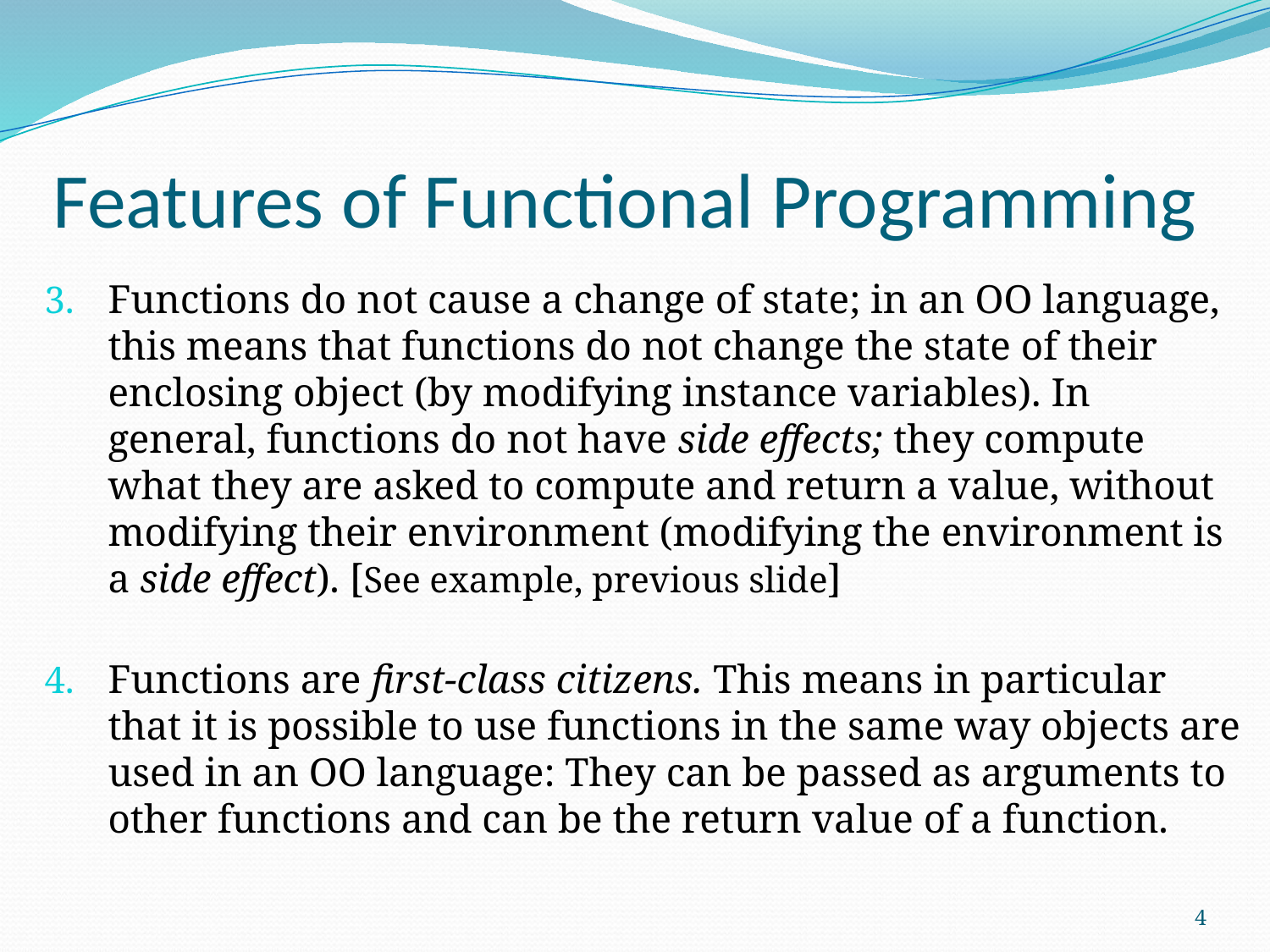

# Features of Functional Programming
Functions do not cause a change of state; in an OO language, this means that functions do not change the state of their enclosing object (by modifying instance variables). In general, functions do not have side effects; they compute what they are asked to compute and return a value, without modifying their environment (modifying the environment is a side effect). [See example, previous slide]
Functions are first-class citizens. This means in particular that it is possible to use functions in the same way objects are used in an OO language: They can be passed as arguments to other functions and can be the return value of a function.

4